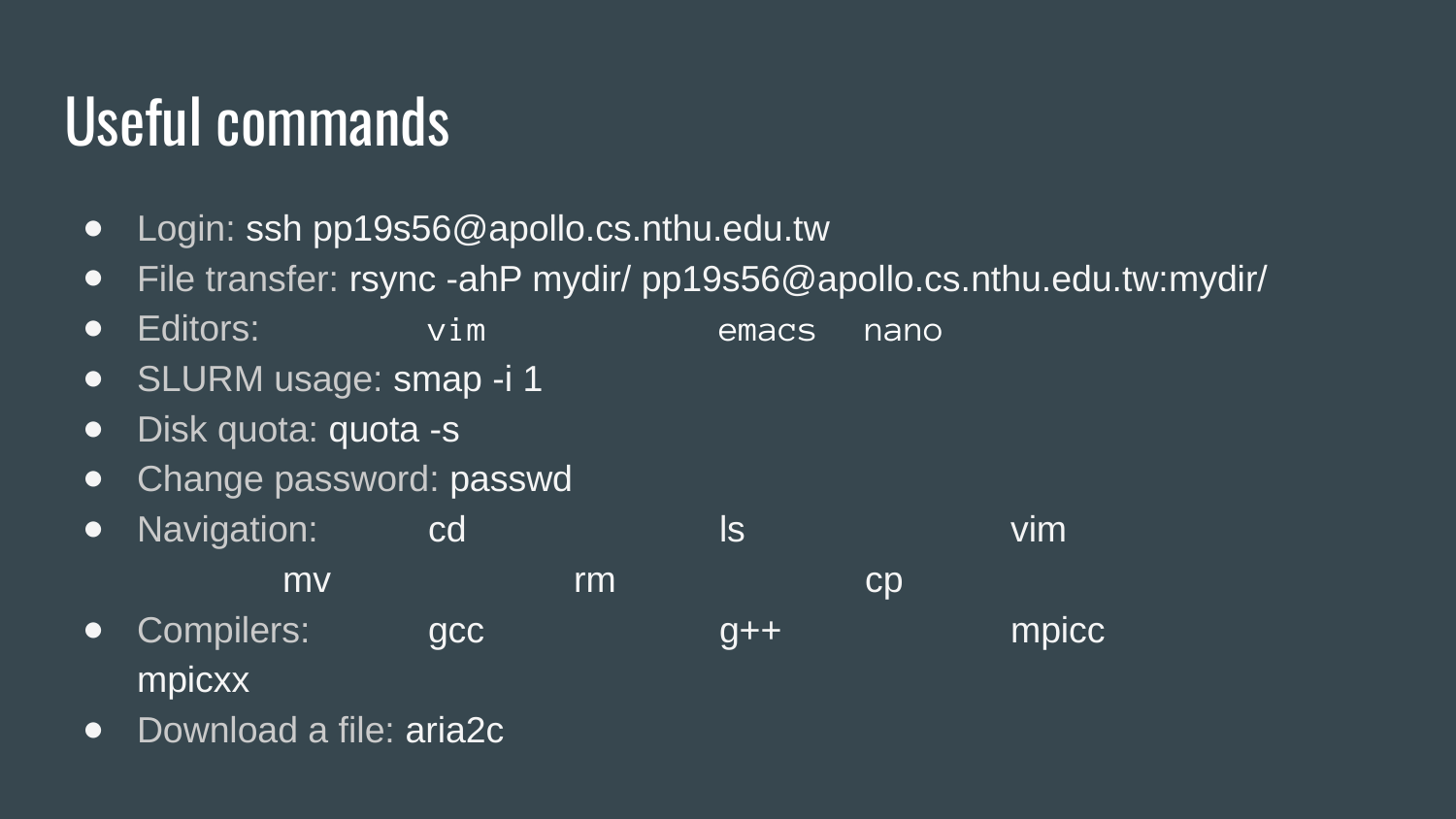

# Useful commands
Login: ssh pp19s56@apollo.cs.nthu.edu.tw
File transfer: rsync -ahP mydir/ pp19s56@apollo.cs.nthu.edu.tw:mydir/
Editors: 		vim		emacs	nano
SLURM usage: smap -i 1
Disk quota: quota -s
Change password: passwd
Navigation: 	cd		ls		vim			mv		rm		cp
Compilers: 	gcc		g++		mpicc		mpicxx
Download a file: aria2c